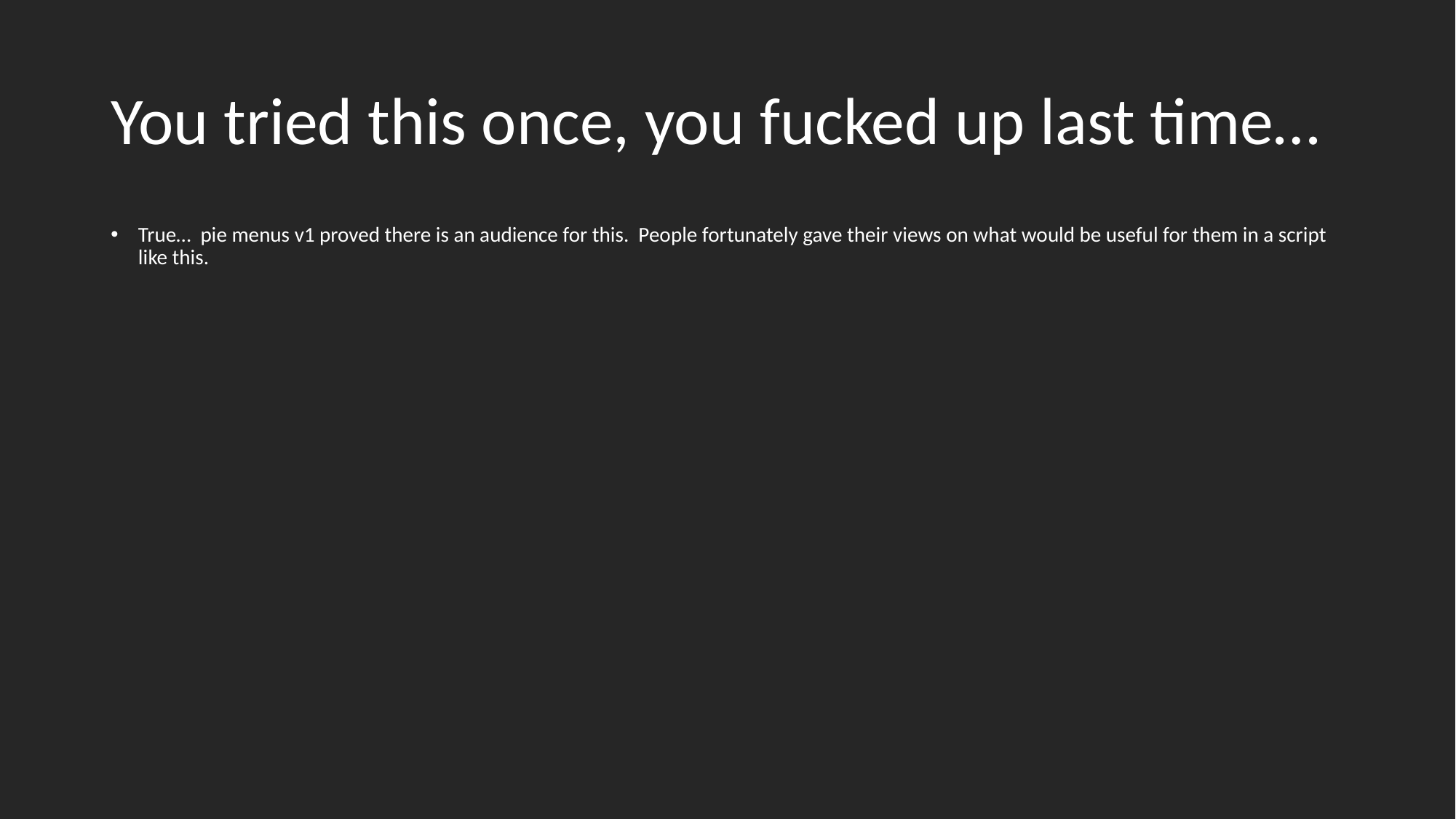

# You tried this once, you fucked up last time…
True…  pie menus v1 proved there is an audience for this.  People fortunately gave their views on what would be useful for them in a script like this.